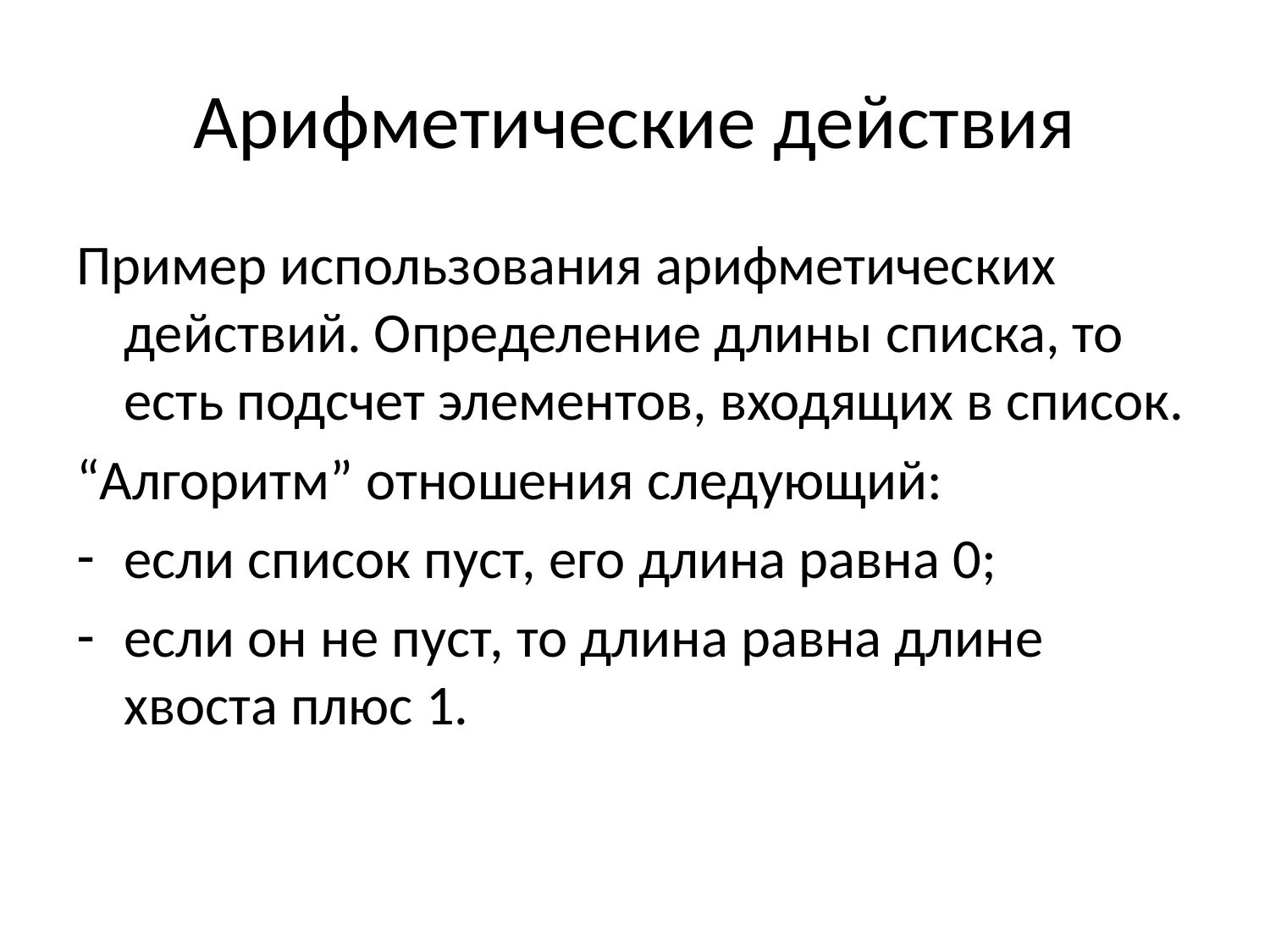

# Арифметические действия
Пример использования арифметических действий. Определение длины списка, то есть подсчет элементов, входящих в список.
“Алгоритм” отношения следующий:
если список пуст, его длина равна 0;
если он не пуст, то длина равна длине хвоста плюс 1.